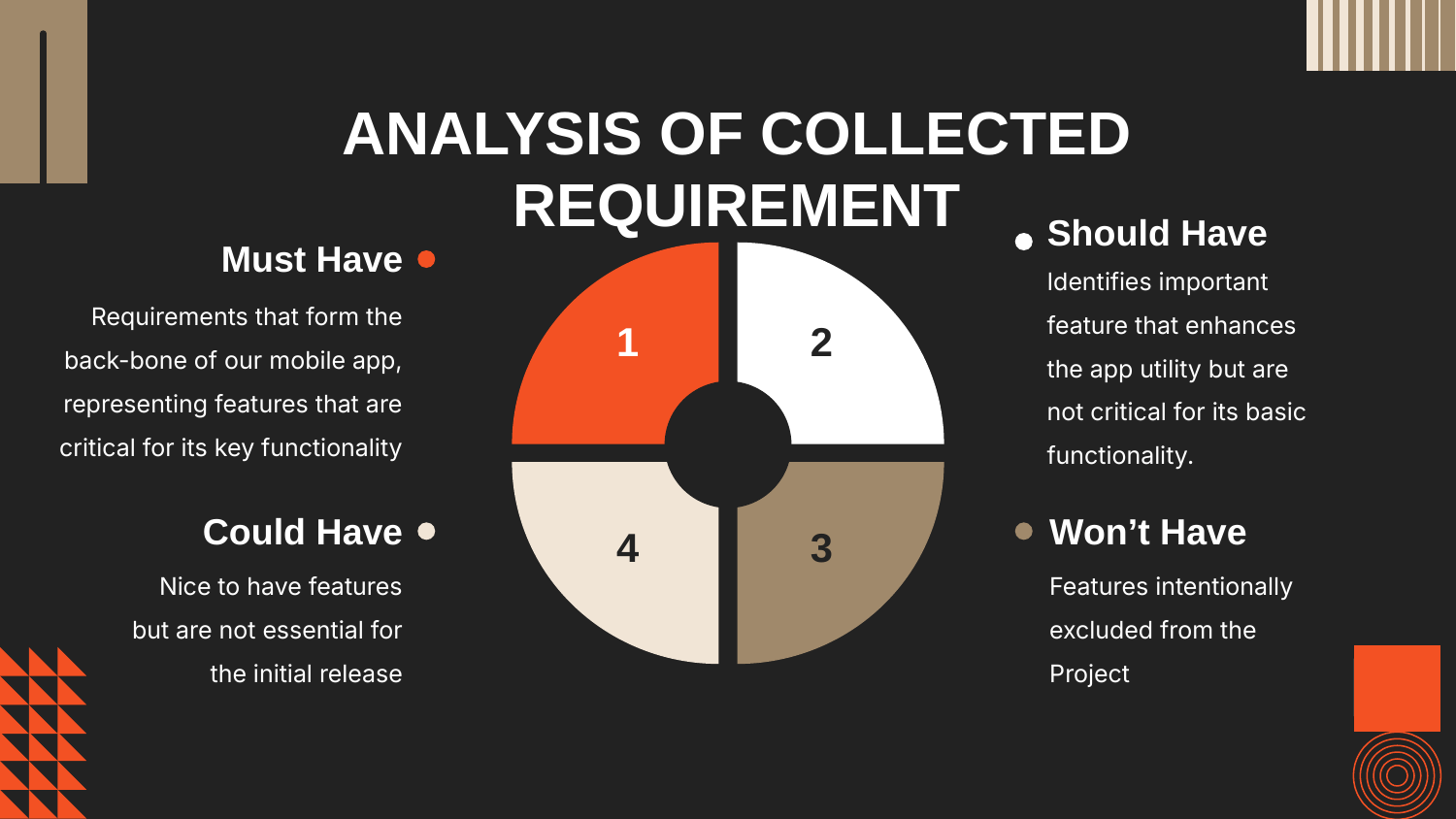

# ANALYSIS OF COLLECTED REQUIREMENT
Should Have

Must Have
Identifies important feature that enhances the app utility but are not critical for its basic functionality.

V

Requirements that form the back-bone of our mobile app, representing features that are critical for its key functionality
1
2

Won’t Have
Could Have
4
3

Nice to have features but are not essential for the initial release
Features intentionally excluded from the Project